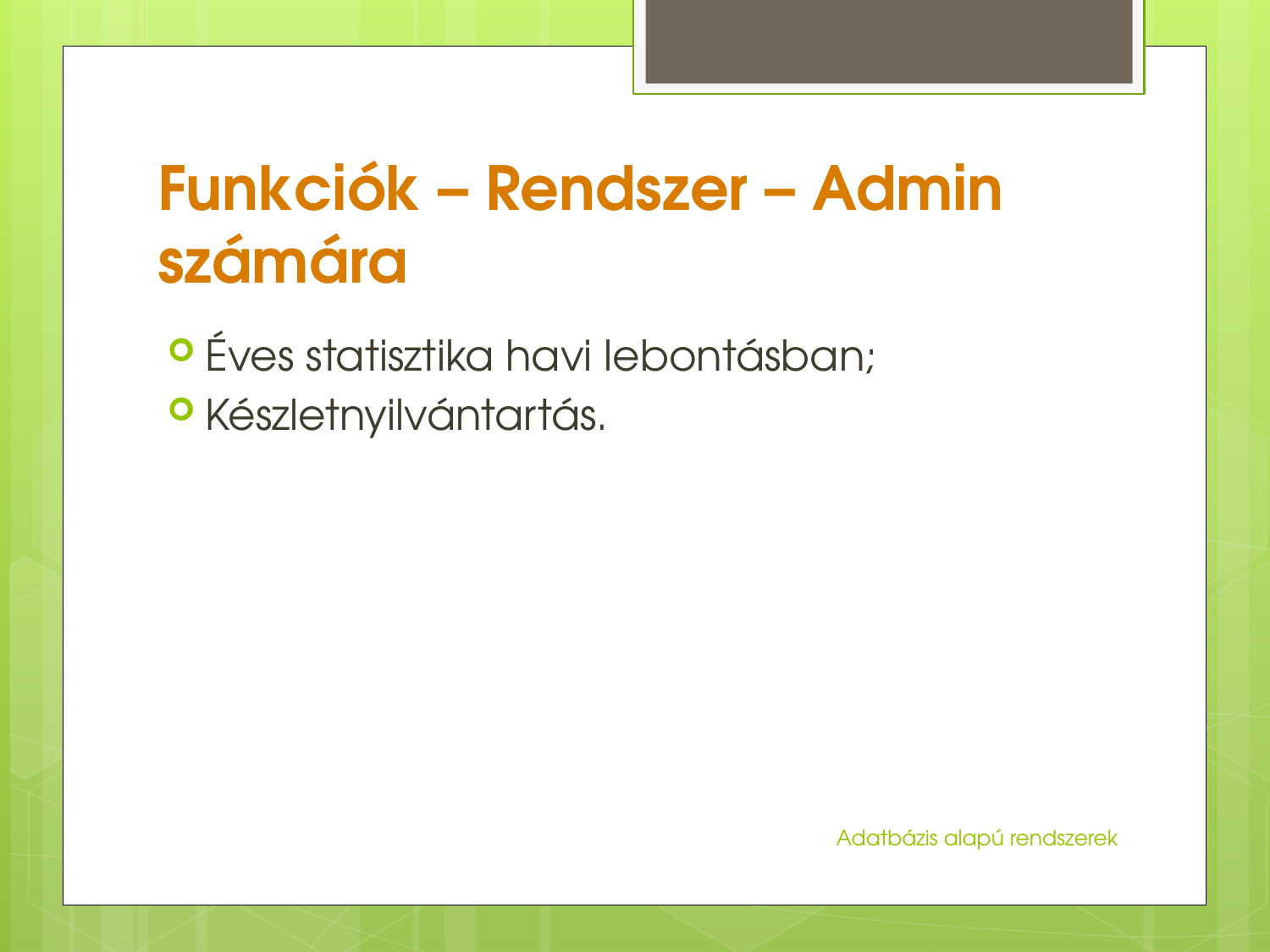

# Funkciók – Rendszer – Admin számára
Éves statisztika havi lebontásban;
Készletnyilvántartás.
Adatbázis alapú rendszerek